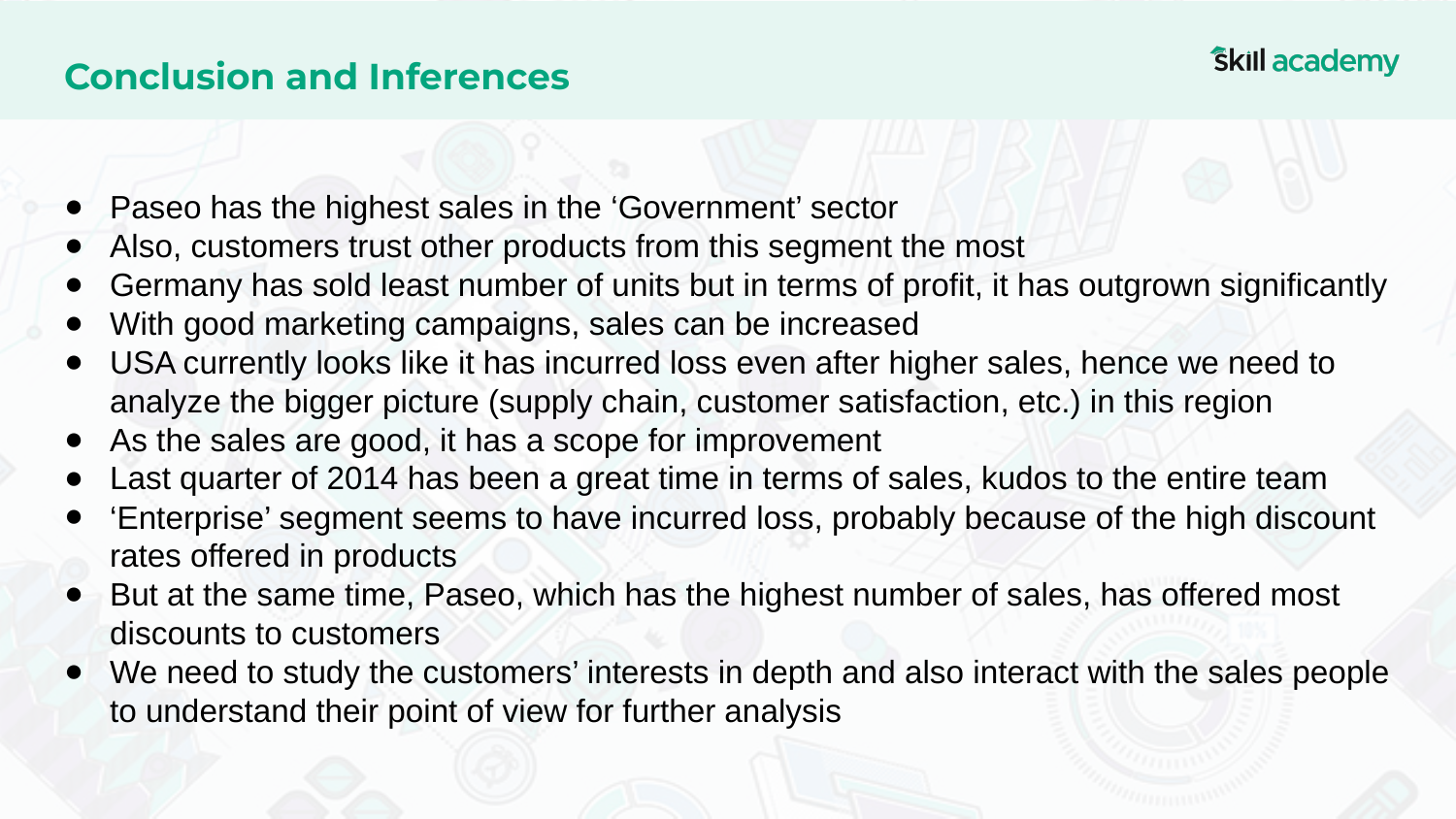

# Conclusion and Inferences
Paseo has the highest sales in the ‘Government’ sector
Also, customers trust other products from this segment the most
Germany has sold least number of units but in terms of profit, it has outgrown significantly
With good marketing campaigns, sales can be increased
USA currently looks like it has incurred loss even after higher sales, hence we need to analyze the bigger picture (supply chain, customer satisfaction, etc.) in this region
As the sales are good, it has a scope for improvement
Last quarter of 2014 has been a great time in terms of sales, kudos to the entire team
‘Enterprise’ segment seems to have incurred loss, probably because of the high discount rates offered in products
But at the same time, Paseo, which has the highest number of sales, has offered most discounts to customers
We need to study the customers’ interests in depth and also interact with the sales people to understand their point of view for further analysis